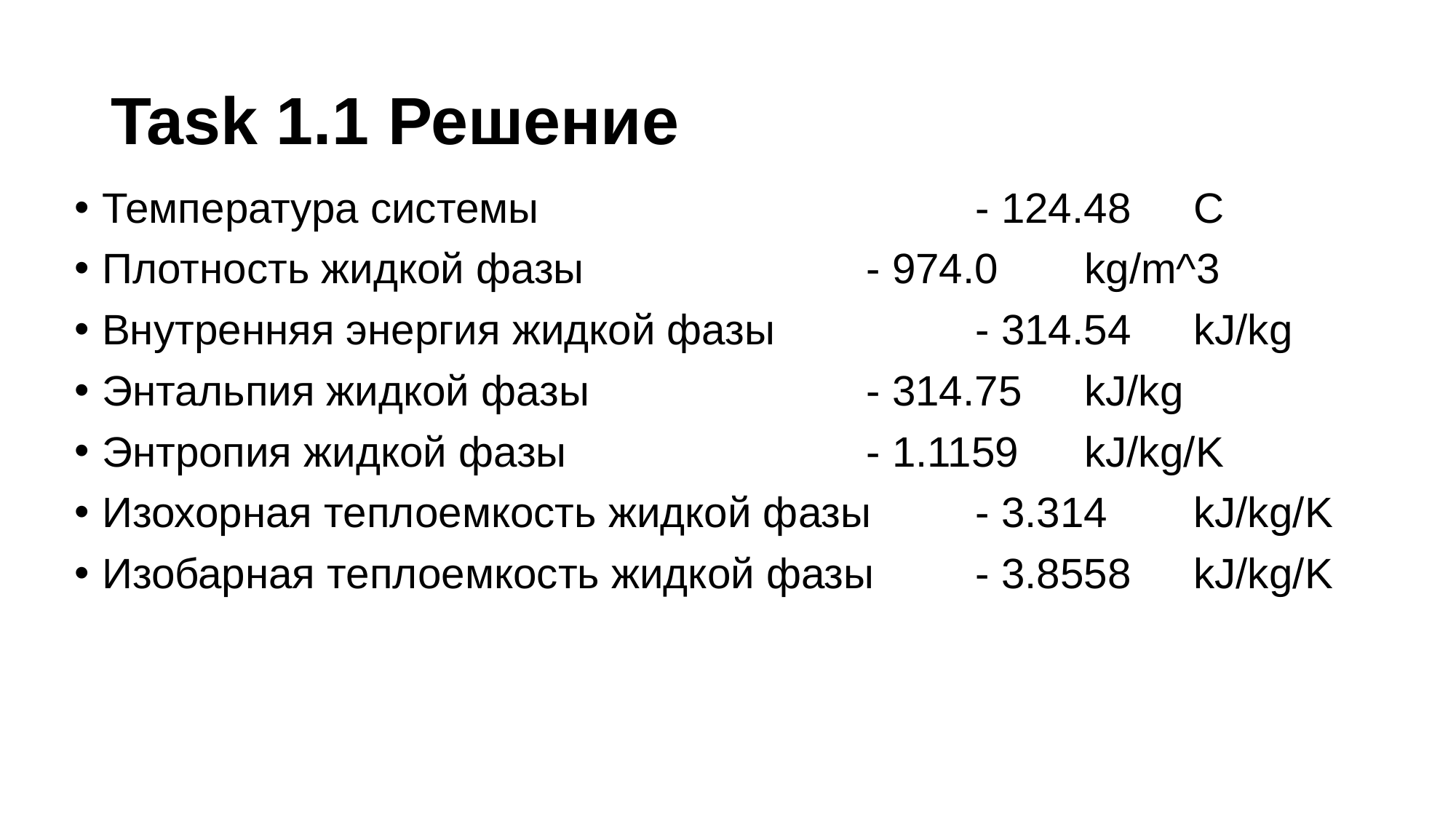

# Task 1.1 Решение
Температура системы				- 124.48 	C
Плотность жидкой фазы			- 974.0  	kg/m^3
Внутренняя энергия жидкой фазы		- 314.54 	kJ/kg
Энтальпия жидкой фазы			- 314.75 	kJ/kg
Энтропия жидкой фазы			- 1.1159 	kJ/kg/K
Изохорная теплоемкость жидкой фазы 	- 3.314  	kJ/kg/K
Изобарная теплоемкость жидкой фазы 	- 3.8558 	kJ/kg/K